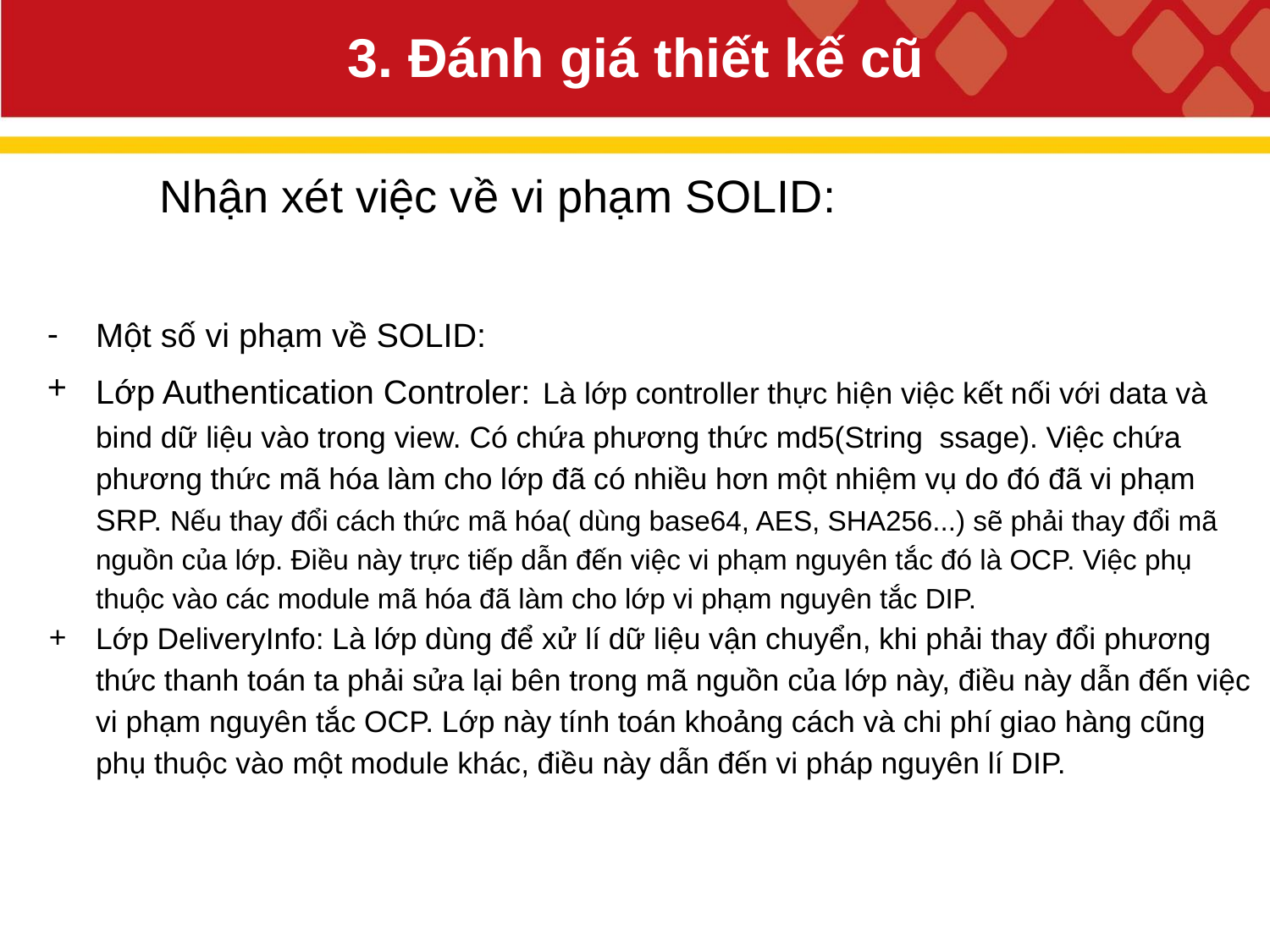

# 3. Đánh giá thiết kế cũ
Nhận xét việc về vi phạm SOLID:

Một số vi phạm về SOLID:
Lớp Authentication Controler: Là lớp controller thực hiện việc kết nối với data và bind dữ liệu vào trong view. Có chứa phương thức md5(String  ssage). Việc chứa phương thức mã hóa làm cho lớp đã có nhiều hơn một nhiệm vụ do đó đã vi phạm SRP. Nếu thay đổi cách thức mã hóa( dùng base64, AES, SHA256...) sẽ phải thay đổi mã nguồn của lớp. Điều này trực tiếp dẫn đến việc vi phạm nguyên tắc đó là OCP. Việc phụ thuộc vào các module mã hóa đã làm cho lớp vi phạm nguyên tắc DIP.
Lớp DeliveryInfo: Là lớp dùng để xử lí dữ liệu vận chuyển, khi phải thay đổi phương thức thanh toán ta phải sửa lại bên trong mã nguồn của lớp này, điều này dẫn đến việc vi phạm nguyên tắc OCP. Lớp này tính toán khoảng cách và chi phí giao hàng cũng phụ thuộc vào một module khác, điều này dẫn đến vi pháp nguyên lí DIP.